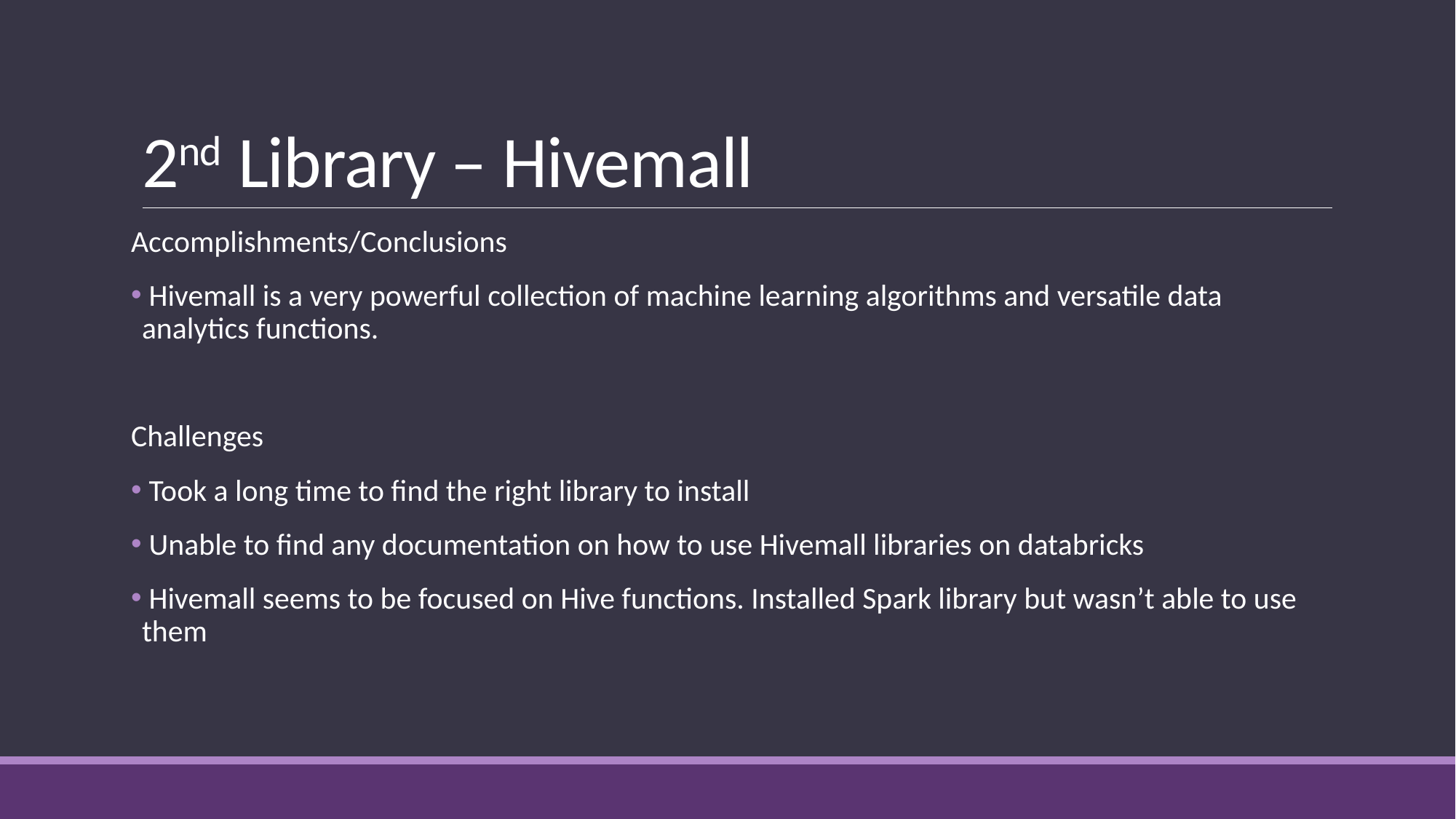

# 2nd Library – Hivemall
Accomplishments/Conclusions
 Hivemall is a very powerful collection of machine learning algorithms and versatile data analytics functions.

Challenges
 Took a long time to find the right library to install
 Unable to find any documentation on how to use Hivemall libraries on databricks
 Hivemall seems to be focused on Hive functions. Installed Spark library but wasn’t able to use them